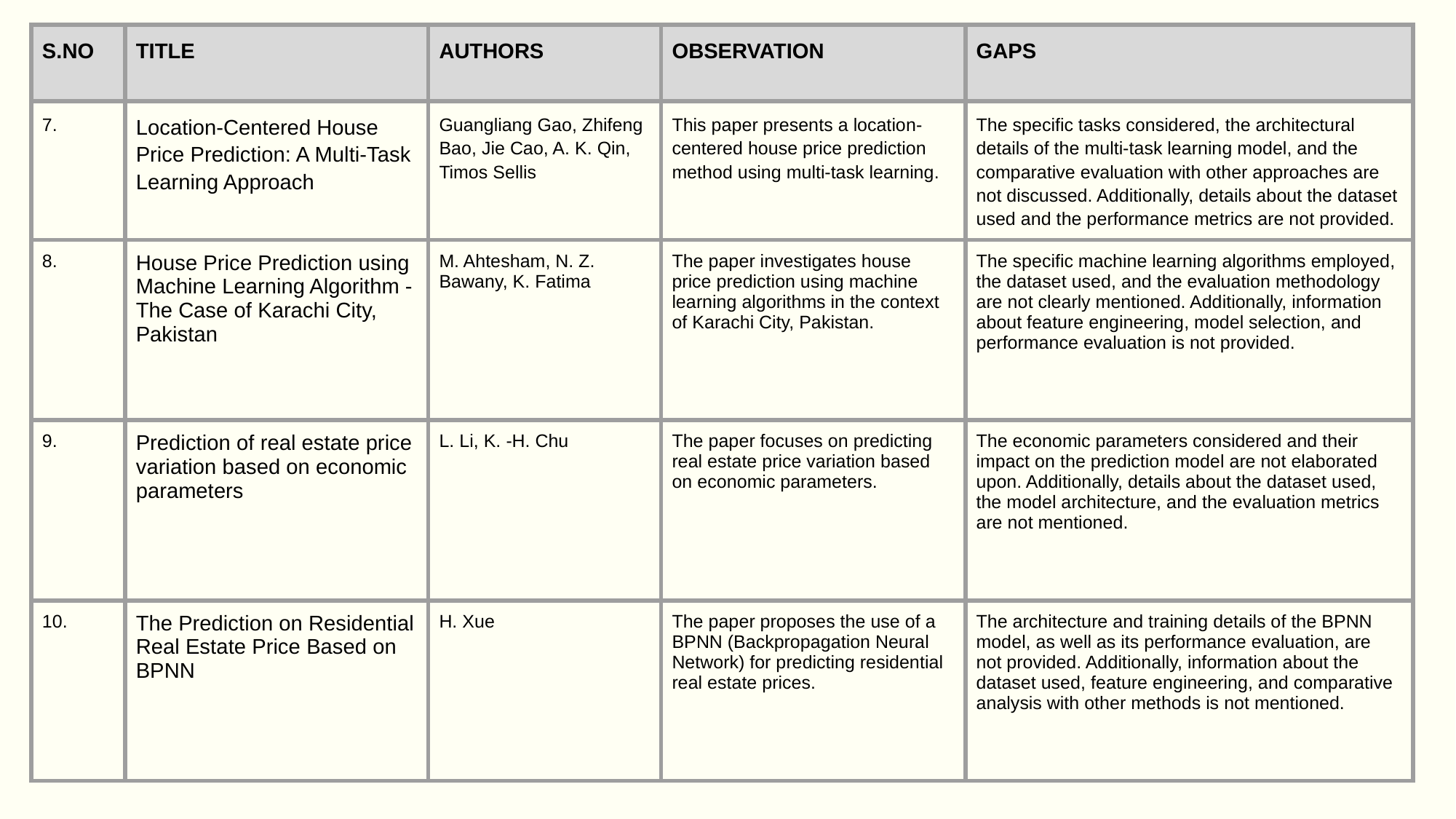

| S.NO | TITLE | AUTHORS | OBSERVATION | GAPS |
| --- | --- | --- | --- | --- |
| 7. | Location-Centered House Price Prediction: A Multi-Task Learning Approach | Guangliang Gao, Zhifeng Bao, Jie Cao, A. K. Qin, Timos Sellis | This paper presents a location-centered house price prediction method using multi-task learning. | The specific tasks considered, the architectural details of the multi-task learning model, and the comparative evaluation with other approaches are not discussed. Additionally, details about the dataset used and the performance metrics are not provided. |
| 8. | House Price Prediction using Machine Learning Algorithm - The Case of Karachi City, Pakistan | M. Ahtesham, N. Z. Bawany, K. Fatima | The paper investigates house price prediction using machine learning algorithms in the context of Karachi City, Pakistan. | The specific machine learning algorithms employed, the dataset used, and the evaluation methodology are not clearly mentioned. Additionally, information about feature engineering, model selection, and performance evaluation is not provided. |
| 9. | Prediction of real estate price variation based on economic parameters | L. Li, K. -H. Chu | The paper focuses on predicting real estate price variation based on economic parameters. | The economic parameters considered and their impact on the prediction model are not elaborated upon. Additionally, details about the dataset used, the model architecture, and the evaluation metrics are not mentioned. |
| 10. | The Prediction on Residential Real Estate Price Based on BPNN | H. Xue | The paper proposes the use of a BPNN (Backpropagation Neural Network) for predicting residential real estate prices. | The architecture and training details of the BPNN model, as well as its performance evaluation, are not provided. Additionally, information about the dataset used, feature engineering, and comparative analysis with other methods is not mentioned. |